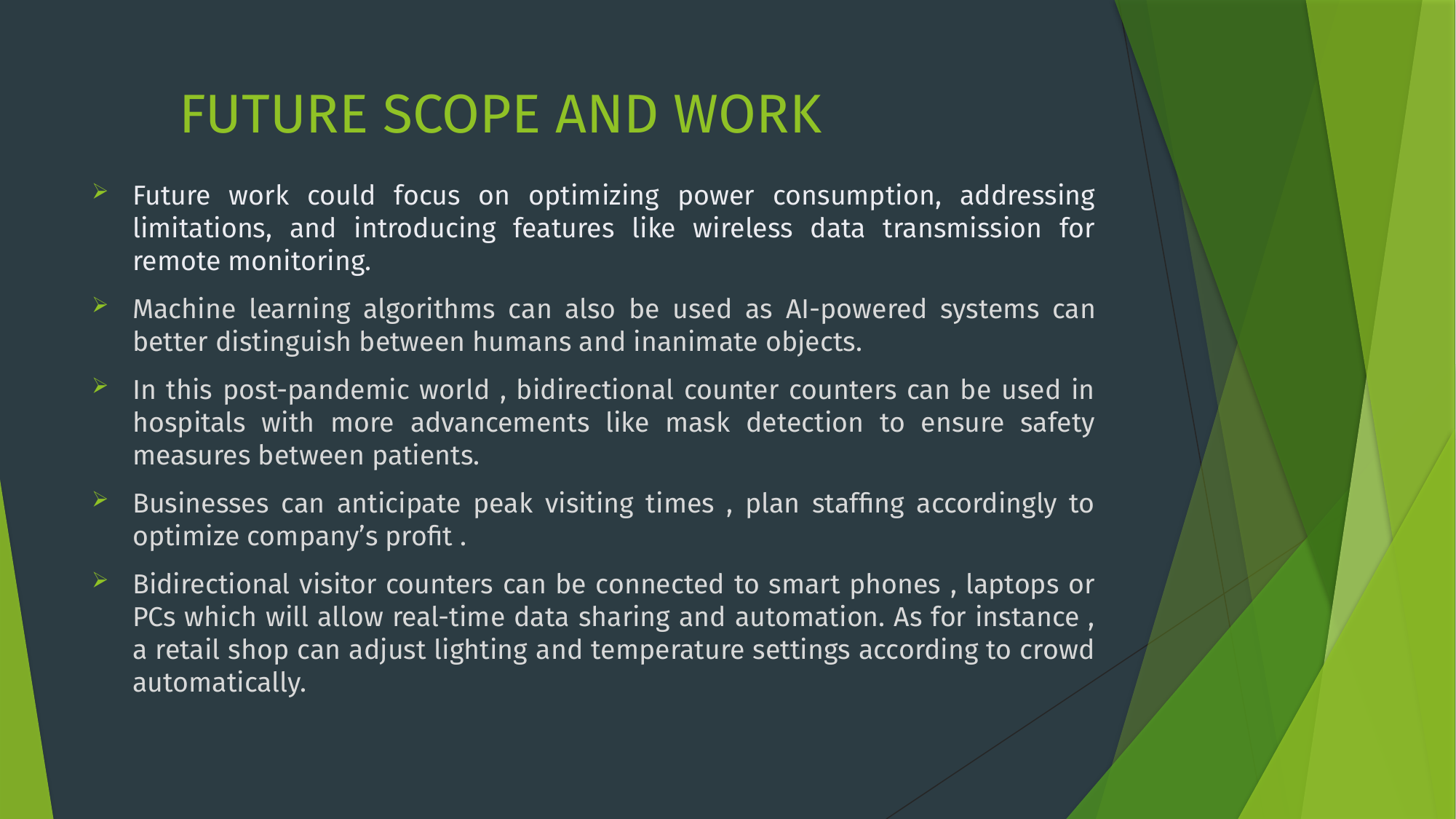

# FUTURE SCOPE AND WORK
Future work could focus on optimizing power consumption, addressing limitations, and introducing features like wireless data transmission for remote monitoring.
Machine learning algorithms can also be used as AI-powered systems can better distinguish between humans and inanimate objects.
In this post-pandemic world , bidirectional counter counters can be used in hospitals with more advancements like mask detection to ensure safety measures between patients.
Businesses can anticipate peak visiting times , plan staffing accordingly to optimize company’s profit .
Bidirectional visitor counters can be connected to smart phones , laptops or PCs which will allow real-time data sharing and automation. As for instance , a retail shop can adjust lighting and temperature settings according to crowd automatically.